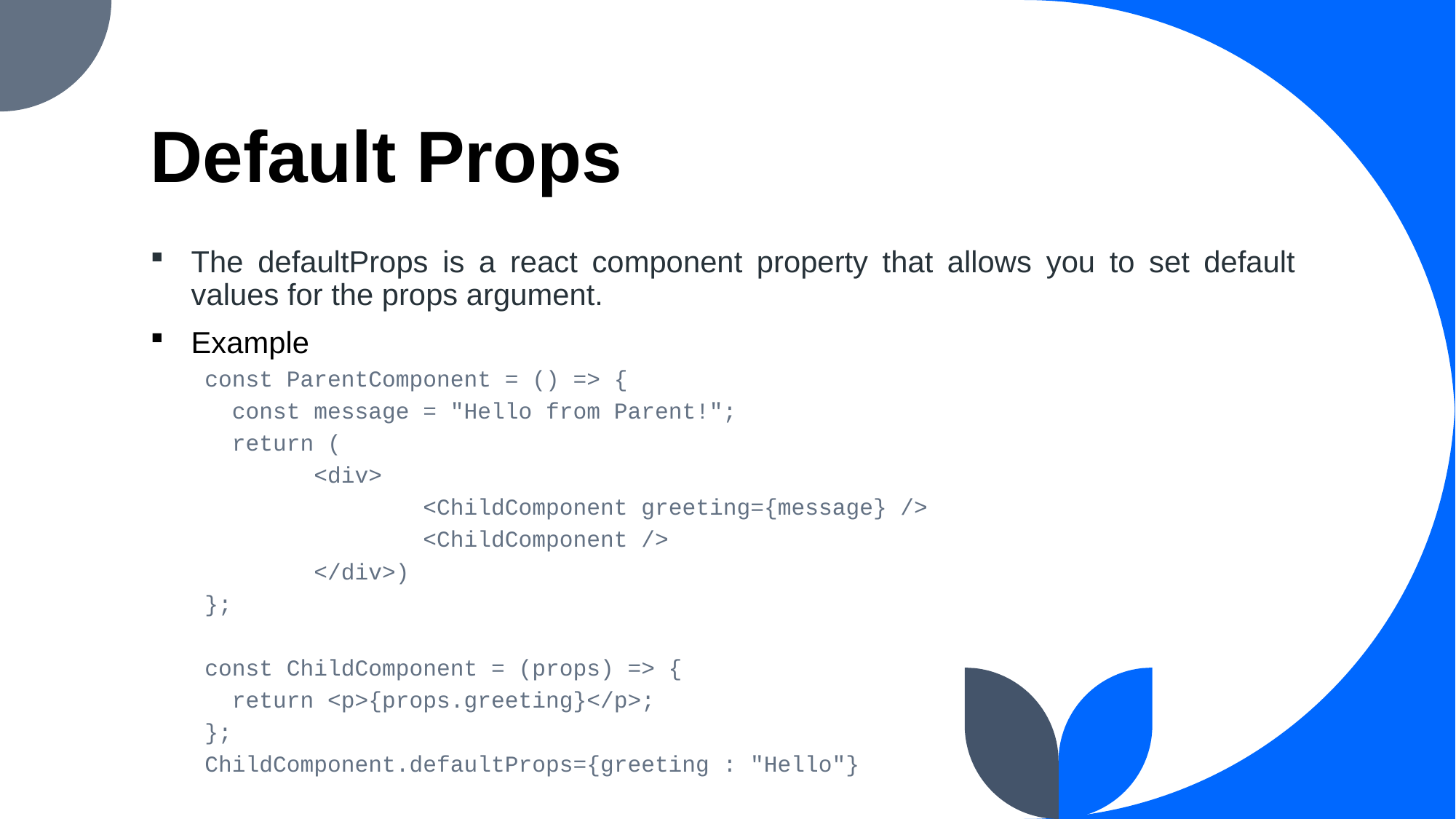

# Default Props
The defaultProps is a react component property that allows you to set default values for the props argument.
Example
const ParentComponent = () => {
  const message = "Hello from Parent!";
  return (
	<div>
		<ChildComponent greeting={message} />
		<ChildComponent />
	</div>)
};

const ChildComponent = (props) => {
  return <p>{props.greeting}</p>;
};
ChildComponent.defaultProps={greeting : "Hello"}